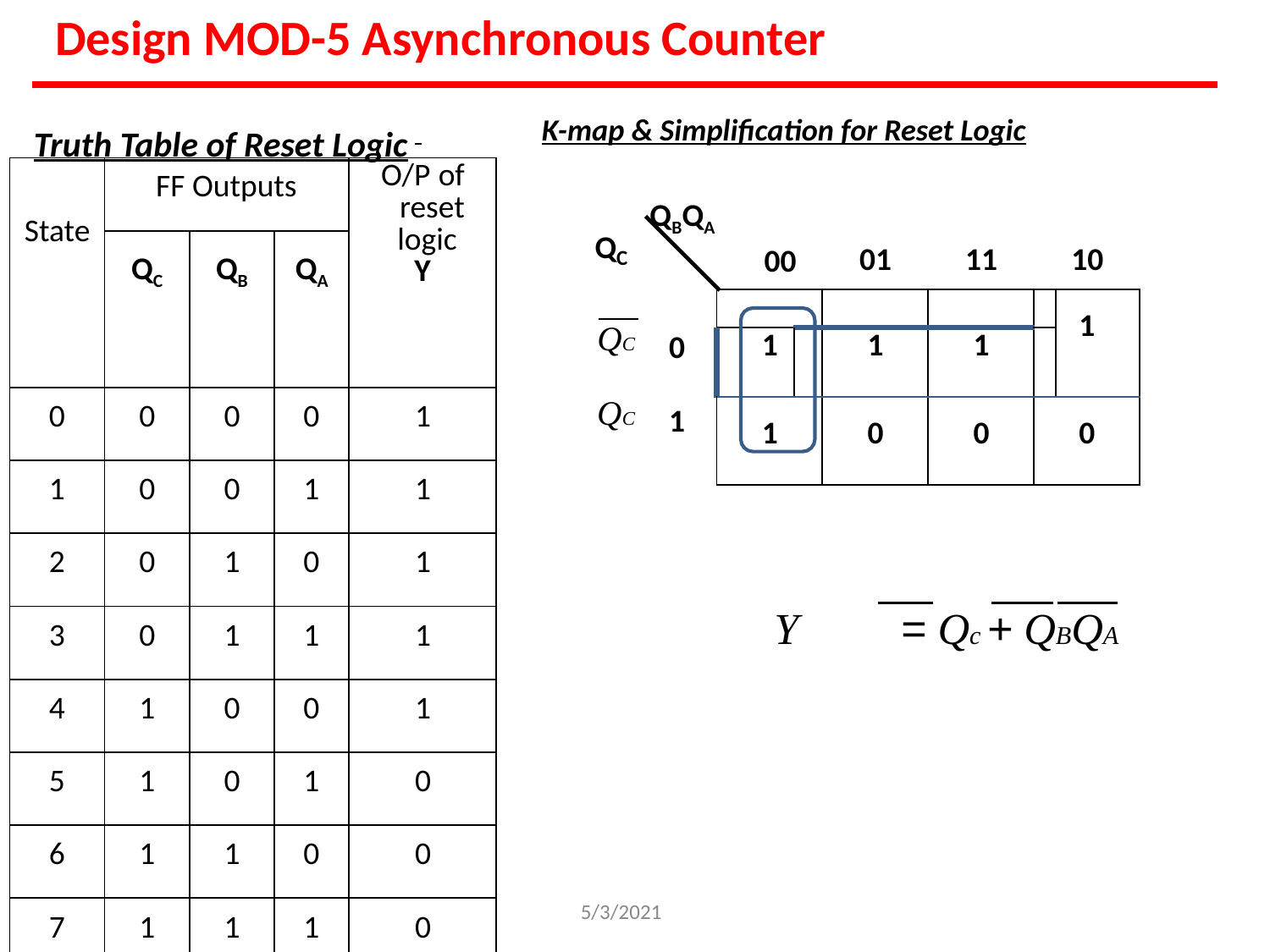

# Design MOD-5 Asynchronous Counter

Truth Table of Reset Logic	 	K-map & Simplification for Reset Logic
QBQA
| State | FF Outputs |  |  | O/P of reset logic Y |
| --- | --- | --- | --- | --- |
|  | QC | QB | QA |  |
| 0 | 0 | 0 | 0 | 1 |
| 1 | 0 | 0 | 1 | 1 |
| 2 | 0 | 1 | 0 | 1 |
| 3 | 0 | 1 | 1 | 1 |
| 4 | 1 | 0 | 0 | 1 |
| 5 | 1 | 0 | 1 | 0 |
| 6 | 1 | 1 | 0 | 0 |
| 7 | 1 | 1 | 1 | 0 |

Q
01
11
10
00
C
|  |  |  |  |  | 1 |
| --- | --- | --- | --- | --- | --- |
| 1 |  | 1 | 1 |  |  |
| 1 |  | 0 | 0 | 0 |  |

QC

0
QC
1
Y	= Qc + QBQA

5/3/2021